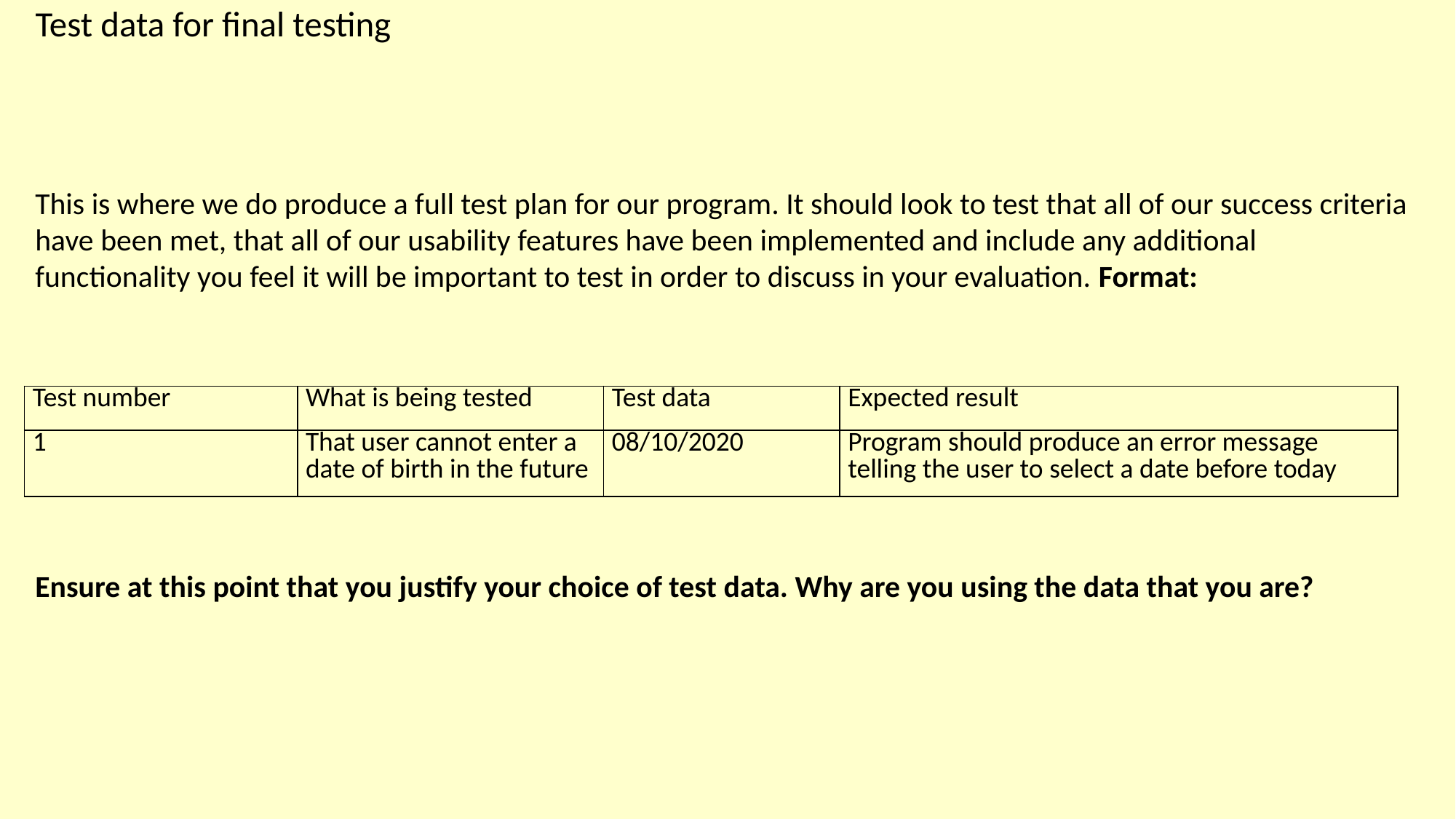

# Test data for final testing
This is where we do produce a full test plan for our program. It should look to test that all of our success criteria have been met, that all of our usability features have been implemented and include any additional functionality you feel it will be important to test in order to discuss in your evaluation. Format:
| Test number | What is being tested | Test data | Expected result |
| --- | --- | --- | --- |
| 1 | That user cannot enter a date of birth in the future | 08/10/2020 | Program should produce an error message telling the user to select a date before today |
Ensure at this point that you justify your choice of test data. Why are you using the data that you are?